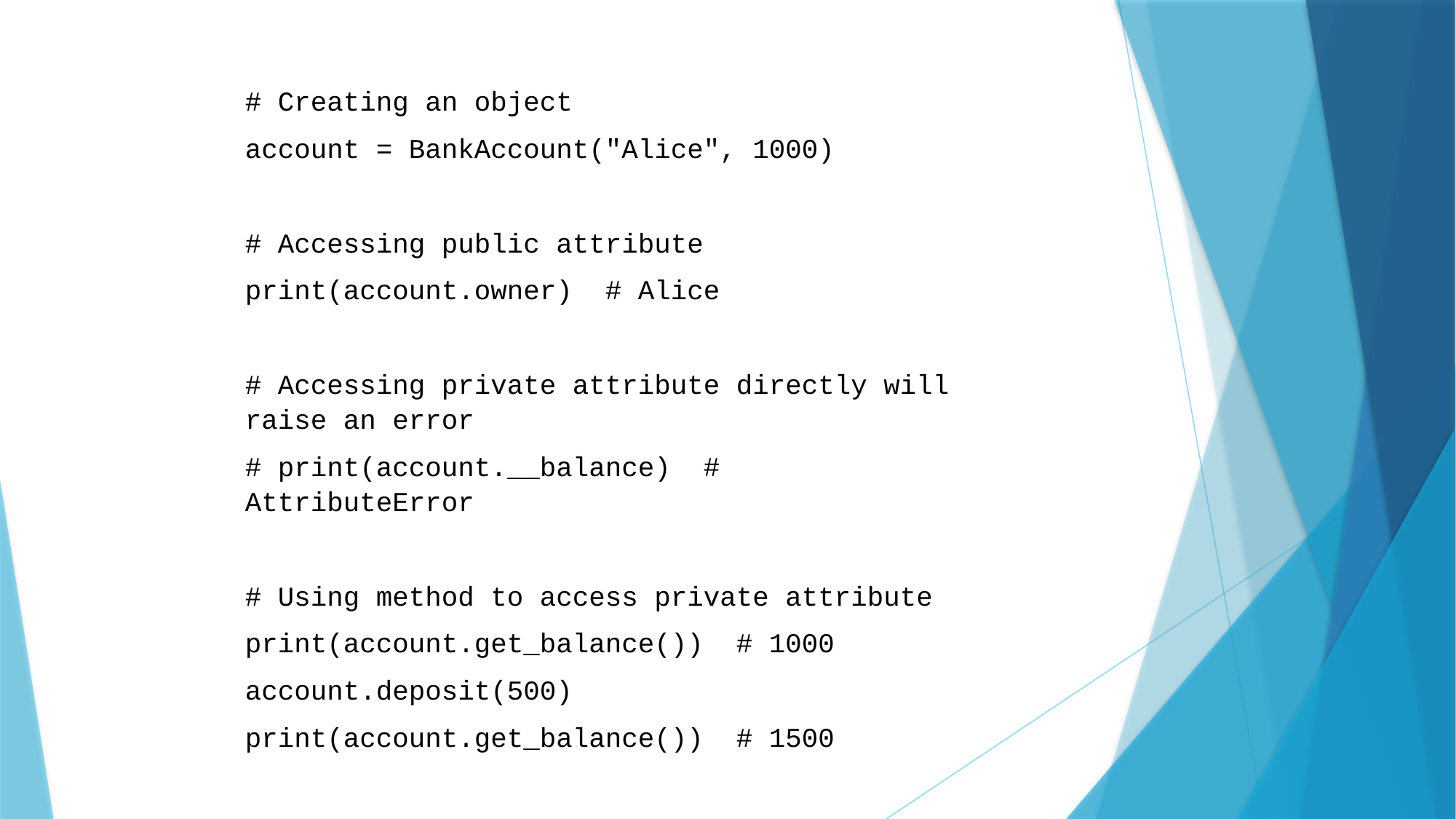

# Creating an object
account = BankAccount("Alice", 1000)

# Accessing public attribute
print(account.owner)  # Alice

# Accessing private attribute directly will raise an error
# print(account.__balance)  # AttributeError

# Using method to access private attribute
print(account.get_balance())  # 1000
account.deposit(500)
print(account.get_balance())  # 1500